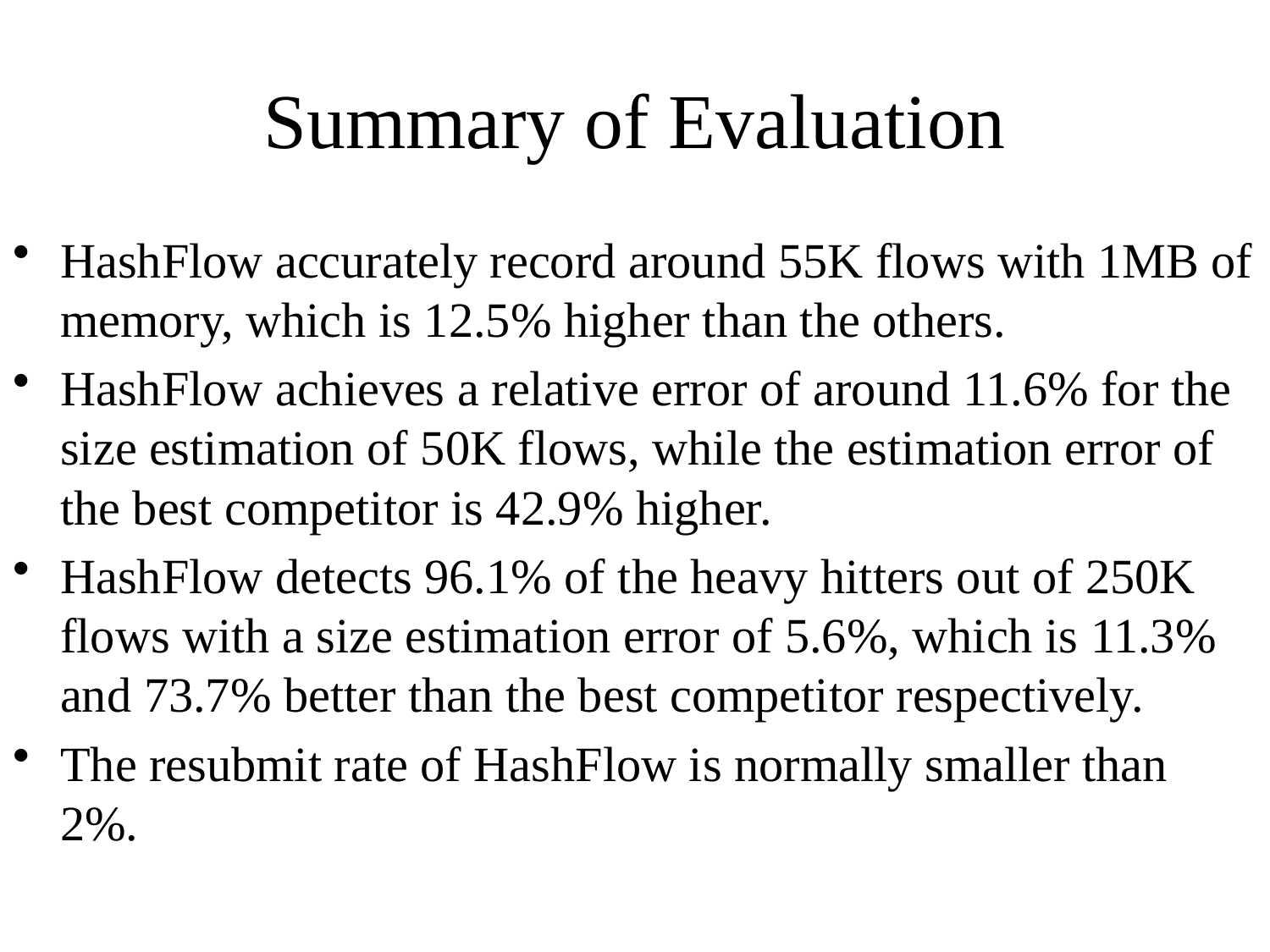

# Summary of Evaluation
HashFlow accurately record around 55K flows with 1MB of memory, which is 12.5% higher than the others.
HashFlow achieves a relative error of around 11.6% for the size estimation of 50K flows, while the estimation error of the best competitor is 42.9% higher.
HashFlow detects 96.1% of the heavy hitters out of 250K flows with a size estimation error of 5.6%, which is 11.3% and 73.7% better than the best competitor respectively.
The resubmit rate of HashFlow is normally smaller than 2%.